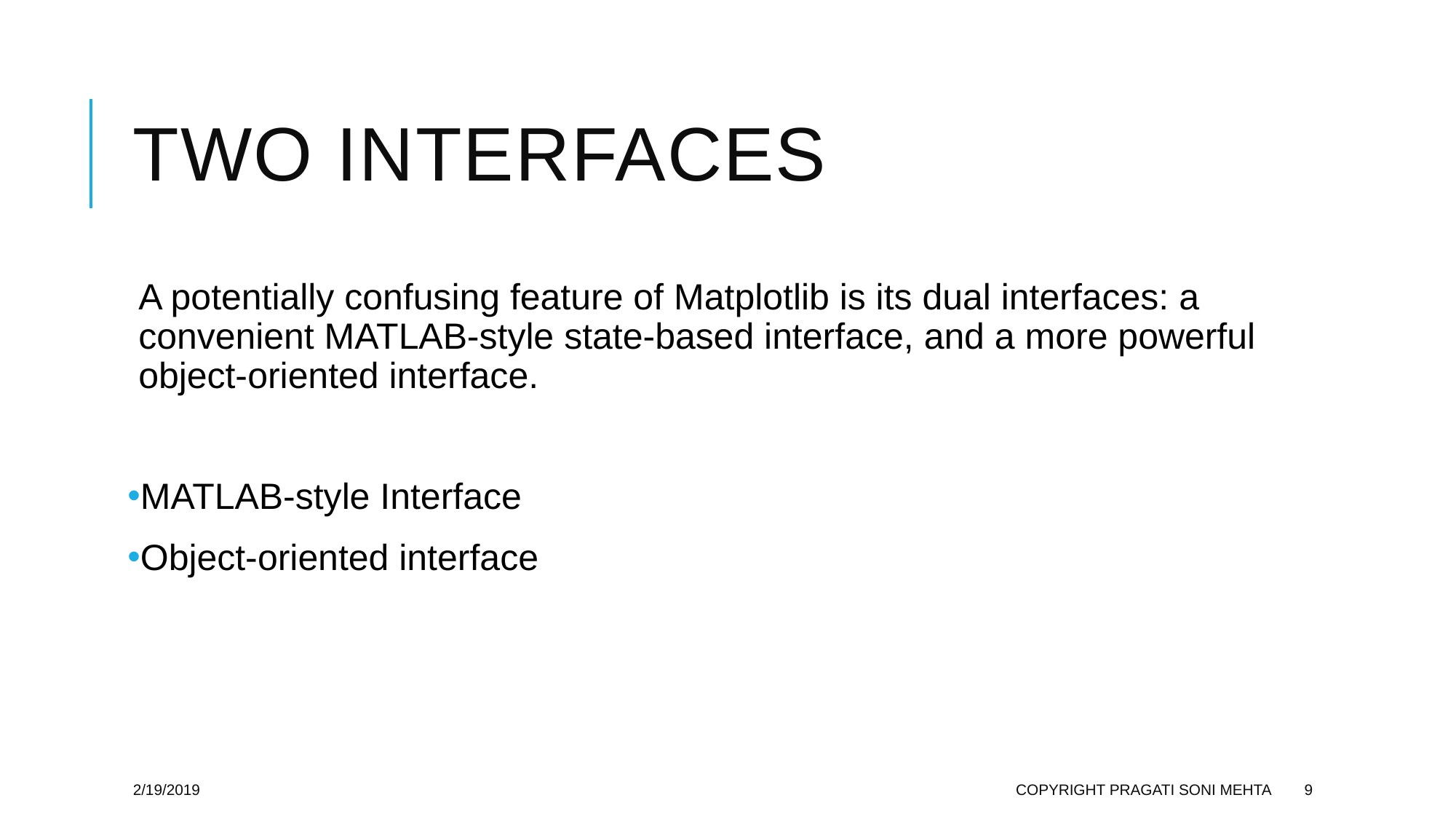

# Two Interfaces
A potentially confusing feature of Matplotlib is its dual interfaces: a convenient MATLAB-style state-based interface, and a more powerful object-oriented interface.

MATLAB-style Interface
Object-oriented interface
2/19/2019
Copyright Pragati Soni Mehta
9